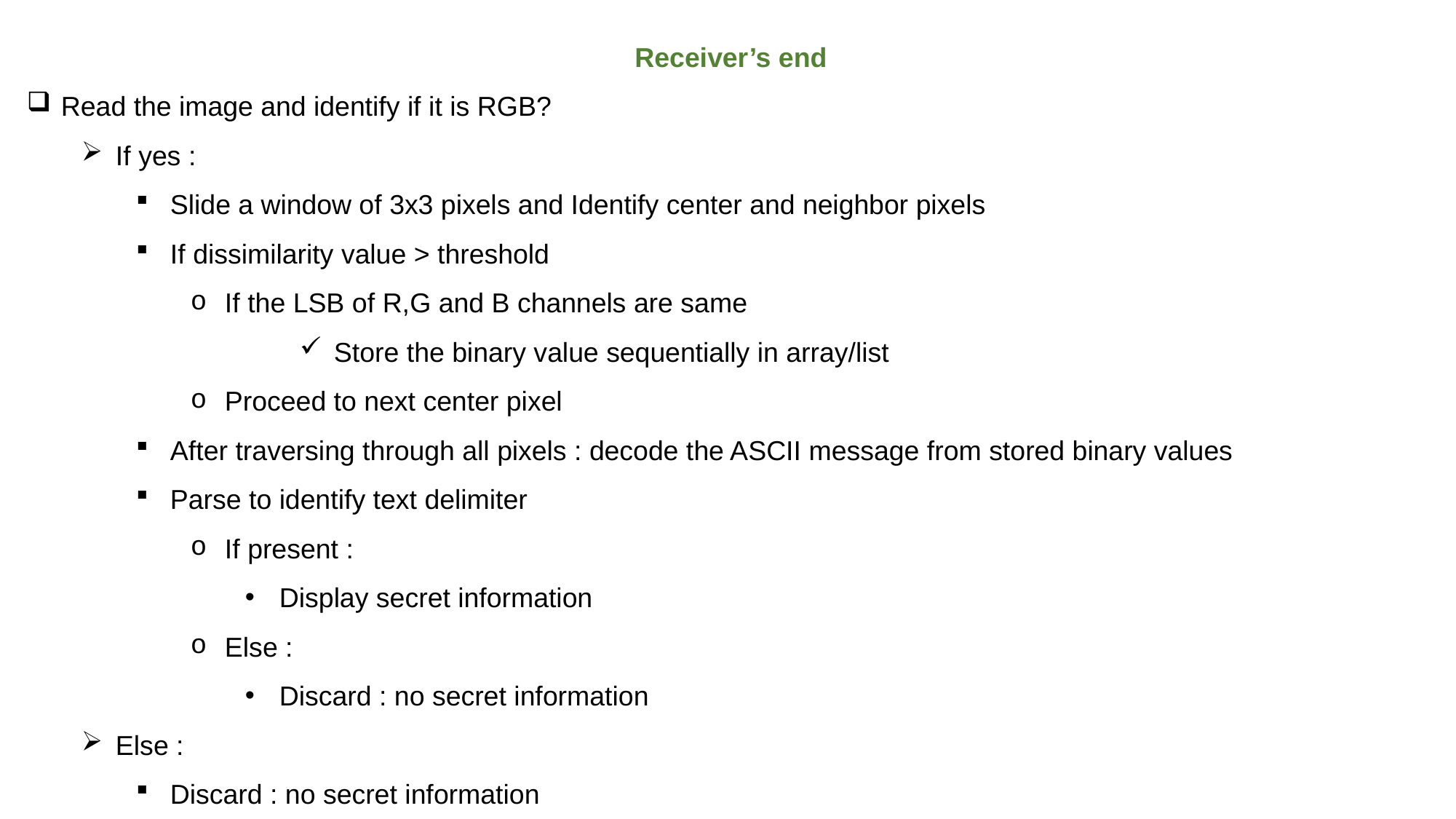

Receiver’s end
Read the image and identify if it is RGB?
If yes :
Slide a window of 3x3 pixels and Identify center and neighbor pixels
If dissimilarity value > threshold
If the LSB of R,G and B channels are same
Store the binary value sequentially in array/list
Proceed to next center pixel
After traversing through all pixels : decode the ASCII message from stored binary values
Parse to identify text delimiter
If present :
Display secret information
Else :
Discard : no secret information
Else :
Discard : no secret information